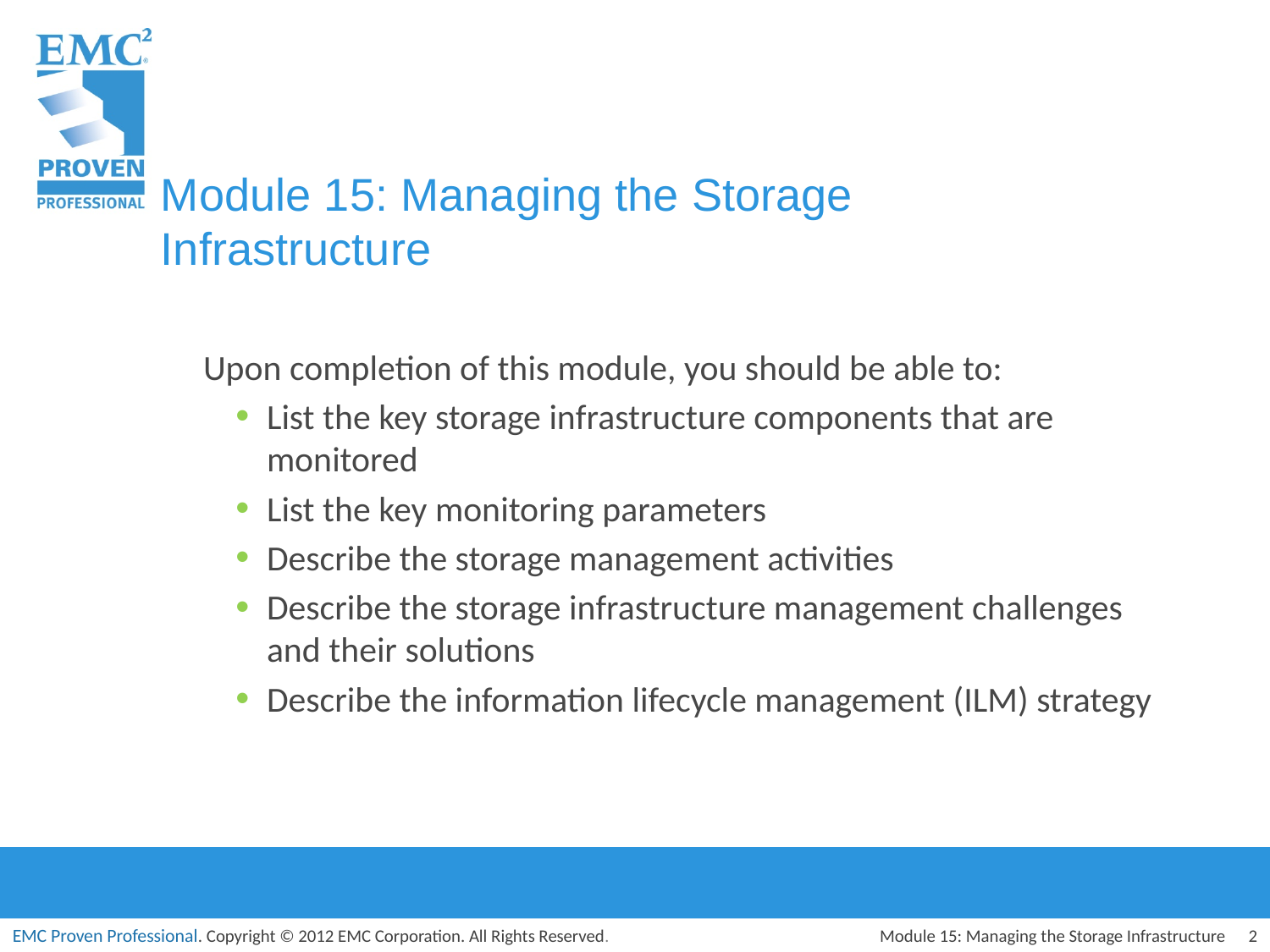

Module 15: Managing the Storage Infrastructure
Upon completion of this module, you should be able to:
List the key storage infrastructure components that are monitored
List the key monitoring parameters
Describe the storage management activities
Describe the storage infrastructure management challenges and their solutions
Describe the information lifecycle management (ILM) strategy
Module 15: Managing the Storage Infrastructure
2